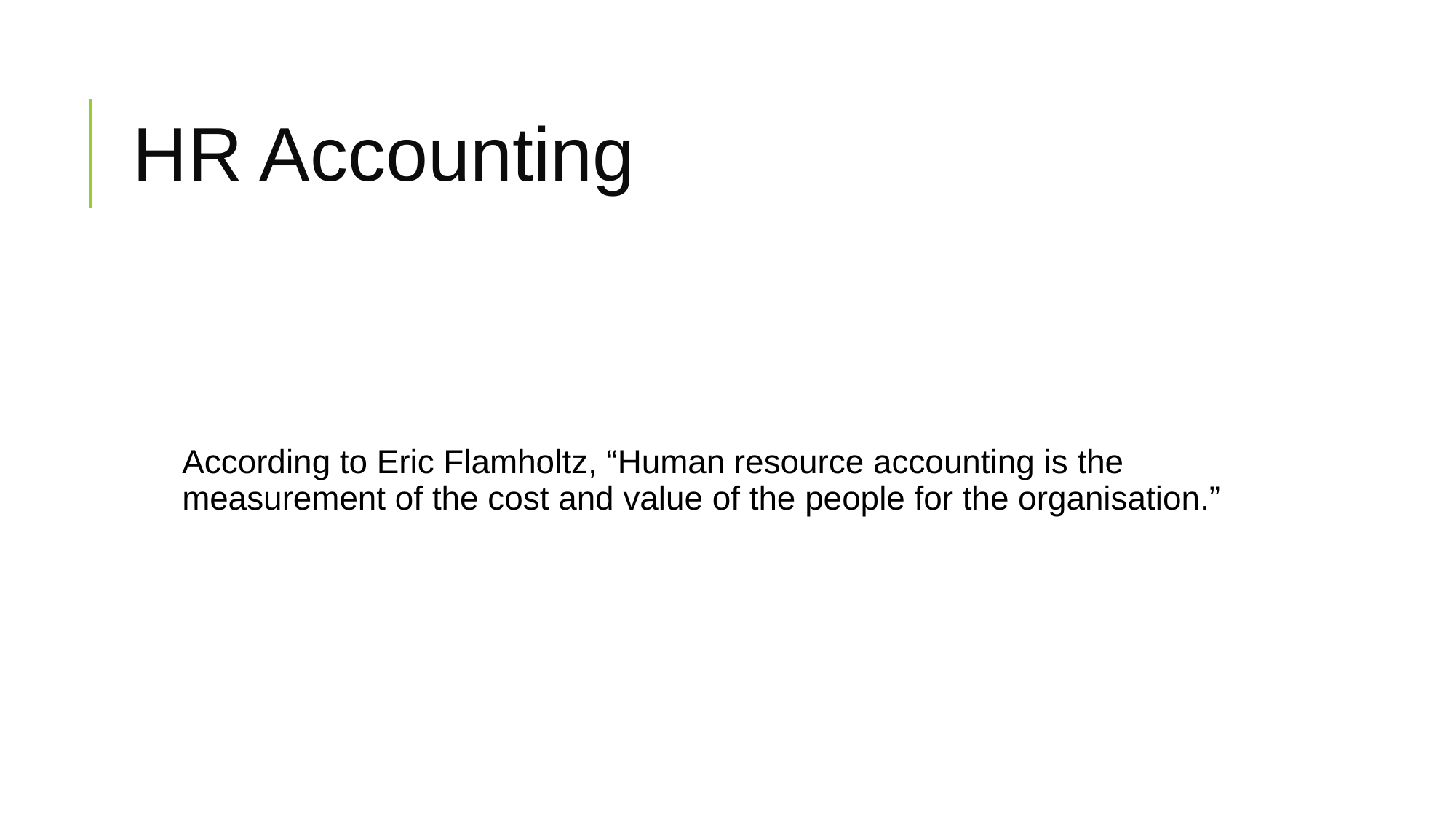

# HR Accounting

According to Eric Flamholtz, “Human resource accounting is the measurement of the cost and value of the people for the organisation.”